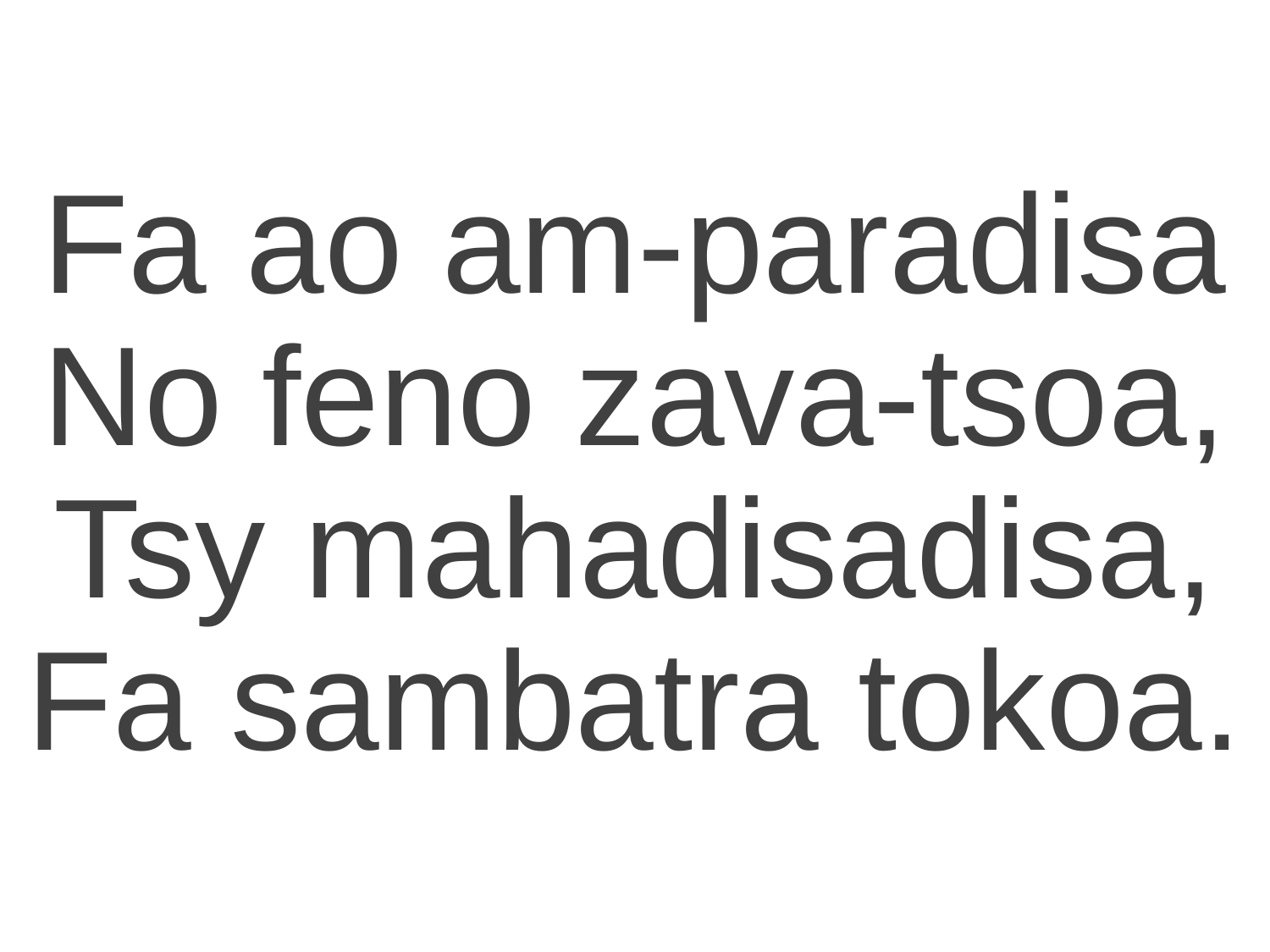

Fa ao am-paradisa
No feno zava-tsoa,
Tsy mahadisadisa,
Fa sambatra tokoa.